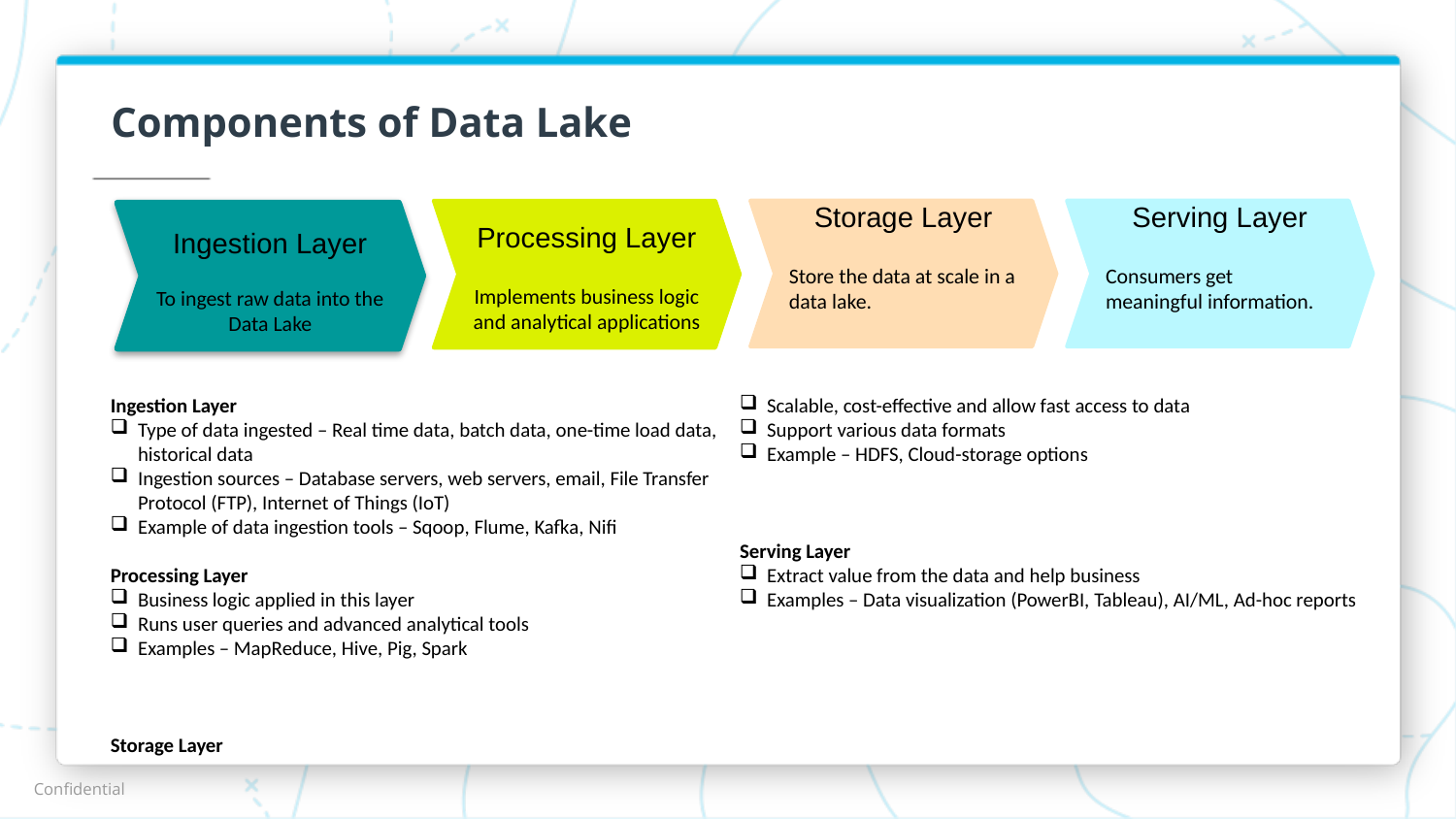

# Components of Data Lake

Serving Layer

Consumers get meaningful information.

Processing Layer

Implements business logic and analytical applications

Storage Layer

Store the data at scale in a data lake.

Ingestion Layer

To ingest raw data into the Data Lake

Ingestion Layer
Type of data ingested – Real time data, batch data, one-time load data, historical data
Ingestion sources – Database servers, web servers, email, File Transfer Protocol (FTP), Internet of Things (IoT)
Example of data ingestion tools – Sqoop, Flume, Kafka, Nifi

Processing Layer
Business logic applied in this layer
Runs user queries and advanced analytical tools
Examples – MapReduce, Hive, Pig, Spark

Storage Layer
Scalable, cost-effective and allow fast access to data
Support various data formats
Example – HDFS, Cloud-storage options

Serving Layer
Extract value from the data and help business
Examples – Data visualization (PowerBI, Tableau), AI/ML, Ad-hoc reports